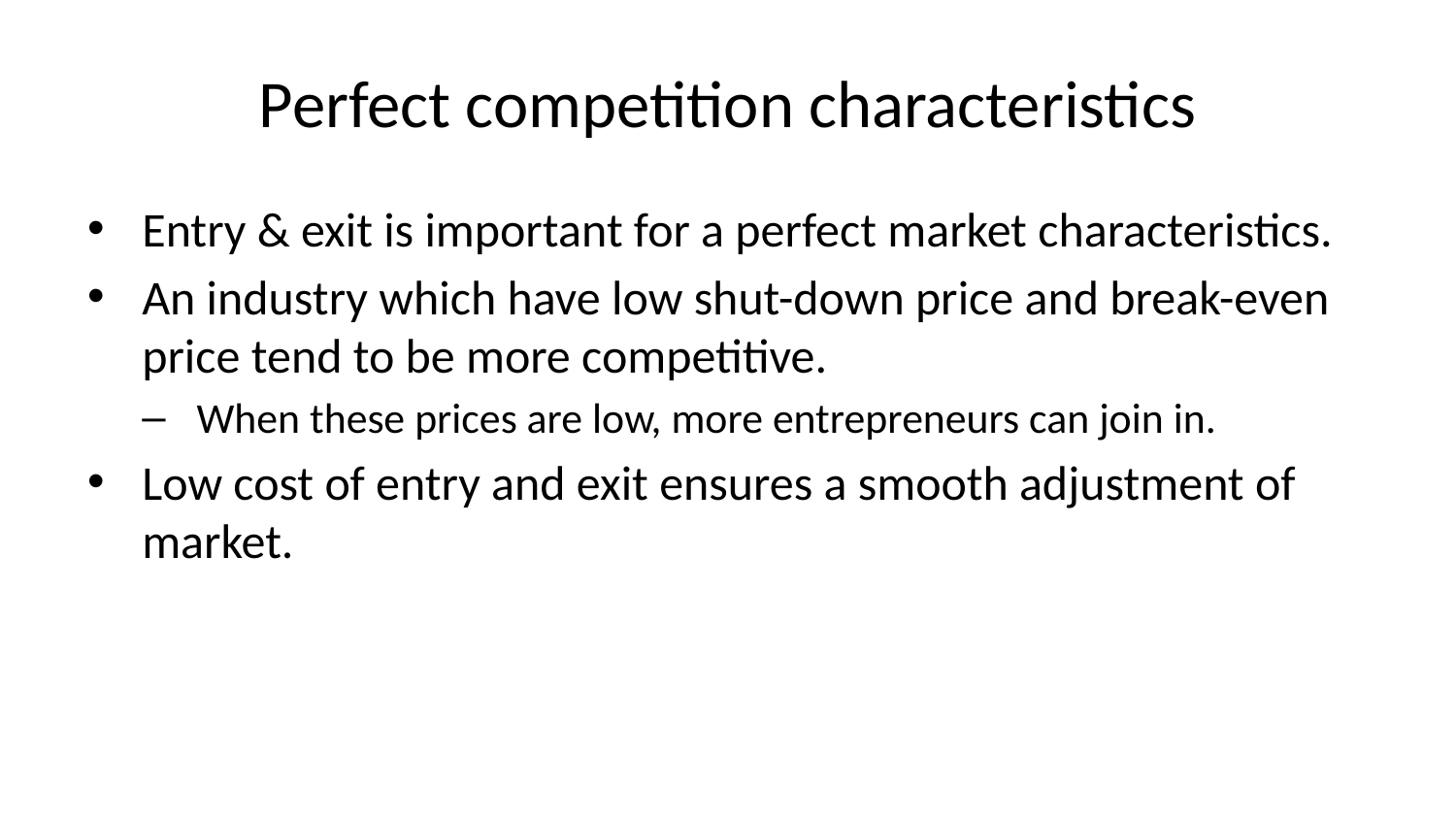

# Perfect competition characteristics
Entry & exit is important for a perfect market characteristics.
An industry which have low shut-down price and break-even price tend to be more competitive.
When these prices are low, more entrepreneurs can join in.
Low cost of entry and exit ensures a smooth adjustment of market.